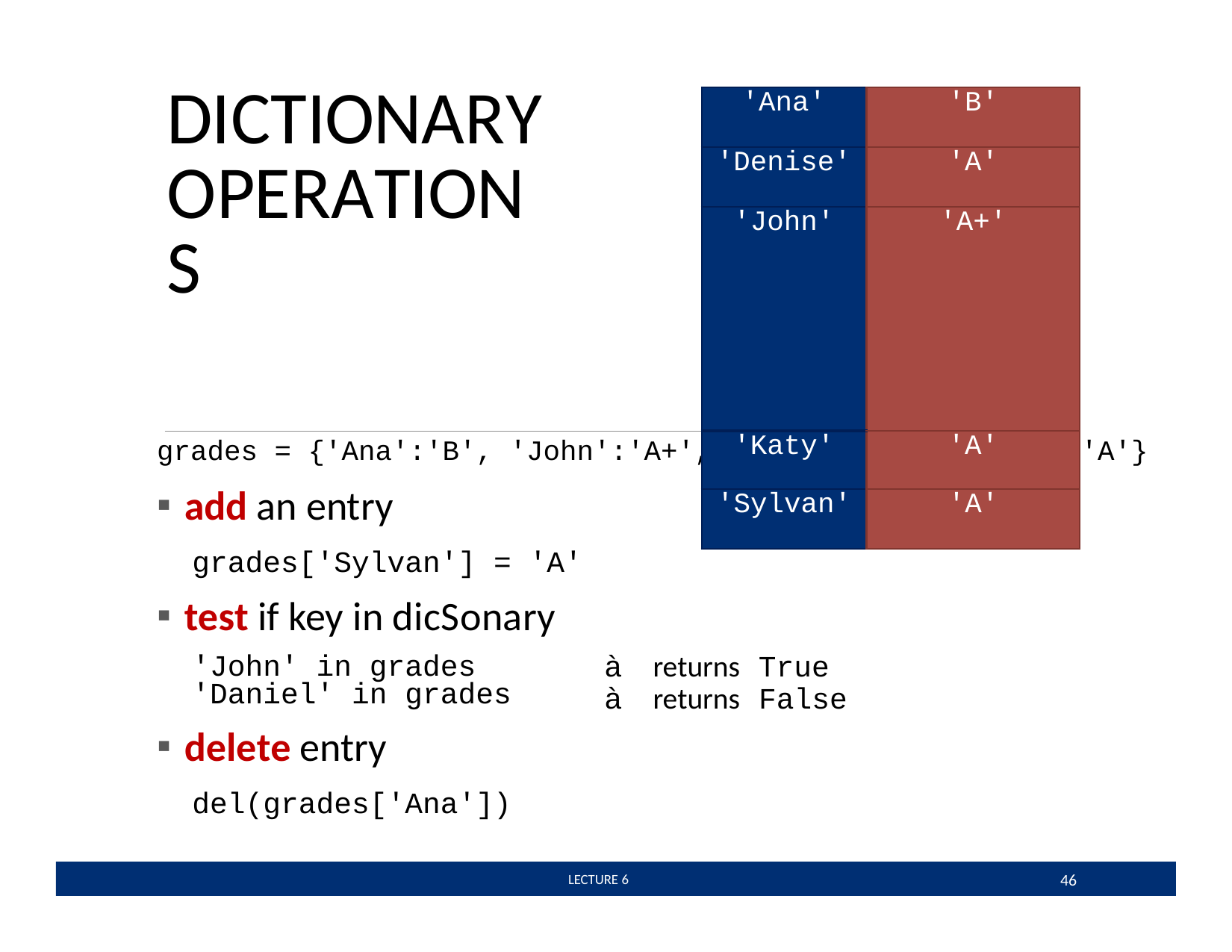

| DICTIONARY OPERATIONS | 'Ana' | 'B' |
| --- | --- | --- |
|  | 'Denise' | 'A' |
|  | 'John' | 'A+' |
|  | 'Katy' | 'A' |
|  | 'Sylvan' | 'A' |
grades = {'Ana':'B', 'John':'A+', 'Denise':'A',
add an entry
grades['Sylvan'] = 'A'
test if key in dicSonary
'Katy':'A'}
à	returns	True
à	returns	False
'John' in grades 'Daniel' in grades
delete entry
del(grades['Ana'])
46
 LECTURE 6